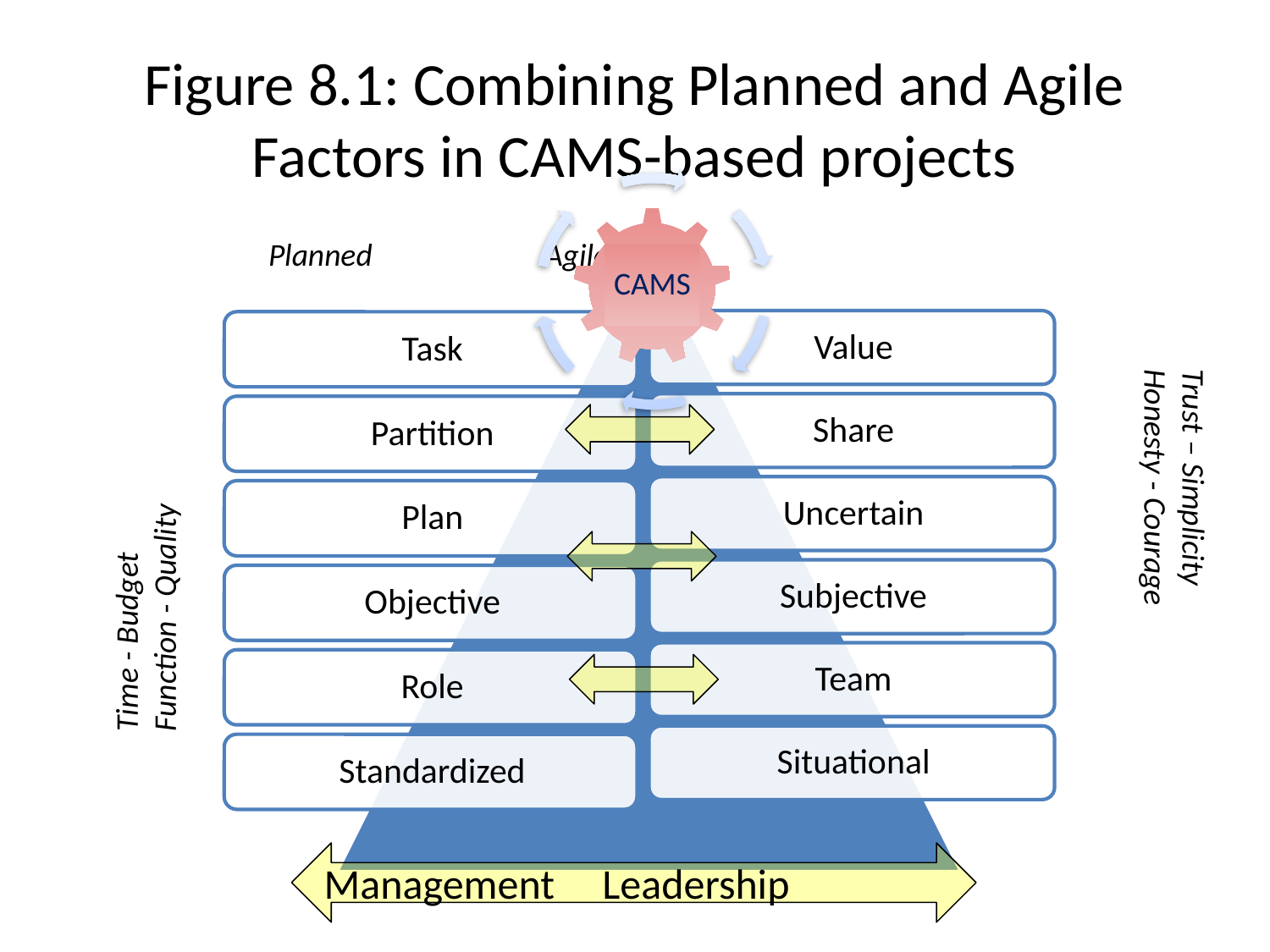

# Figure 8.1: Combining Planned and Agile Factors in CAMS-based projects

CAMS
Planned                        Agile
Value
Share
Uncertain
Subjective
Team
Situational
Task
Partition
Plan
Objective
Role
Standardized

Time - Budget
Function - Quality

Trust – Simplicity
Honesty - Courage

Management     Leadership